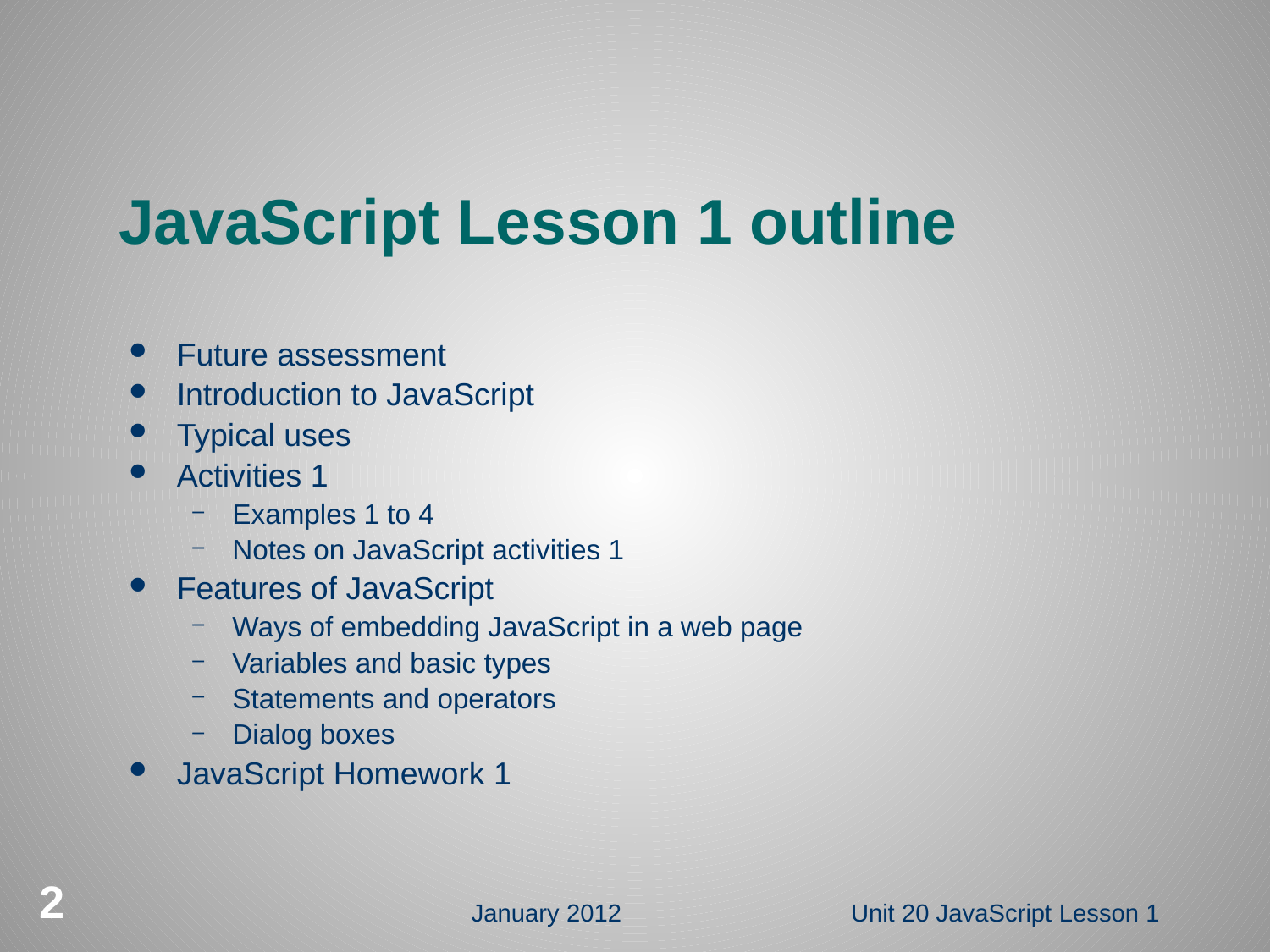

# JavaScript Lesson 1 outline
Future assessment
Introduction to JavaScript
Typical uses
Activities 1
Examples 1 to 4
Notes on JavaScript activities 1
Features of JavaScript
Ways of embedding JavaScript in a web page
Variables and basic types
Statements and operators
Dialog boxes
JavaScript Homework 1

2
January 2012
Unit 20 JavaScript Lesson 1